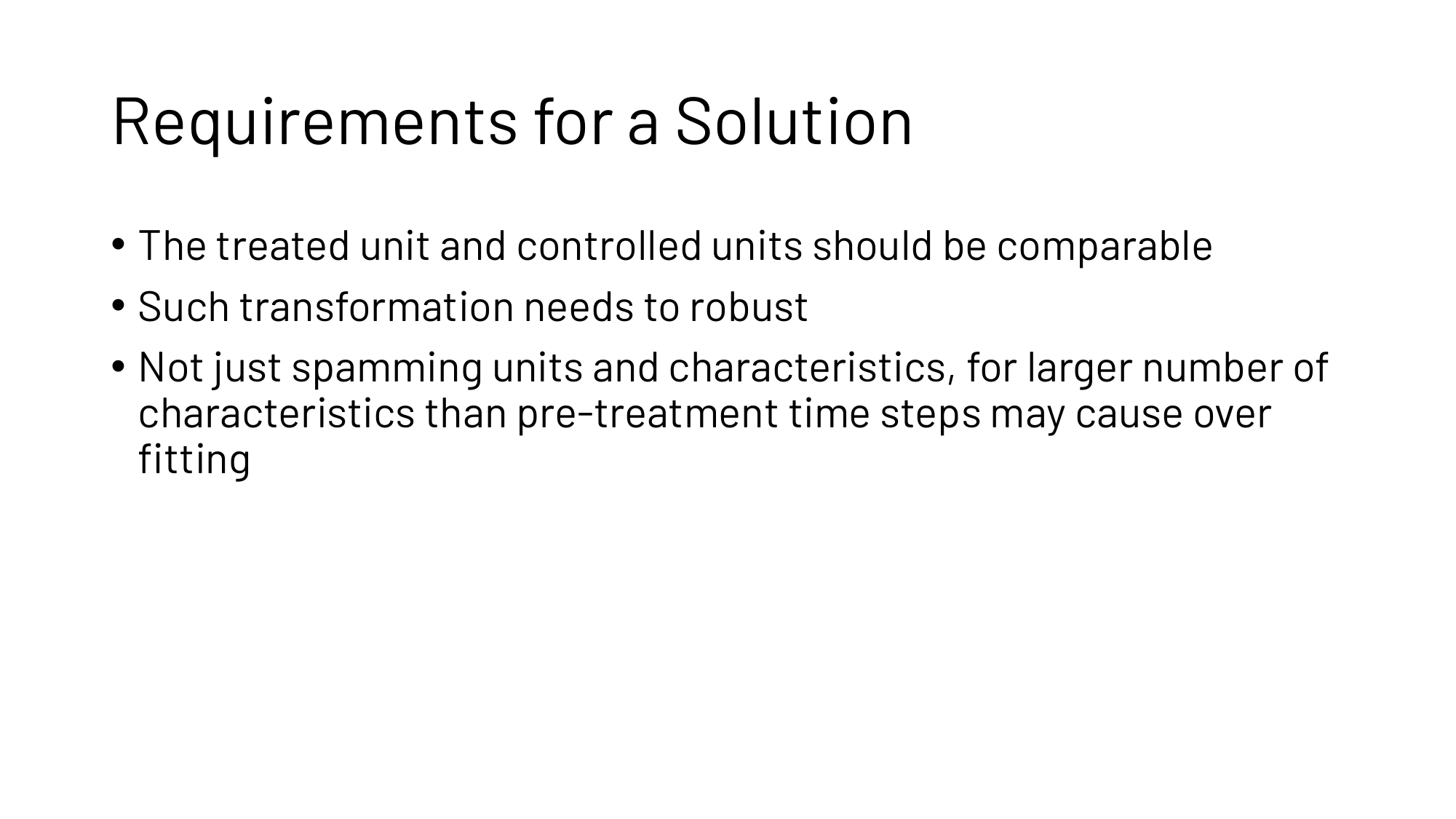

# Requirements for a Solution
The treated unit and controlled units should be comparable
Such transformation needs to robust
Not just spamming units and characteristics, for larger number of characteristics than pre-treatment time steps may cause over fitting